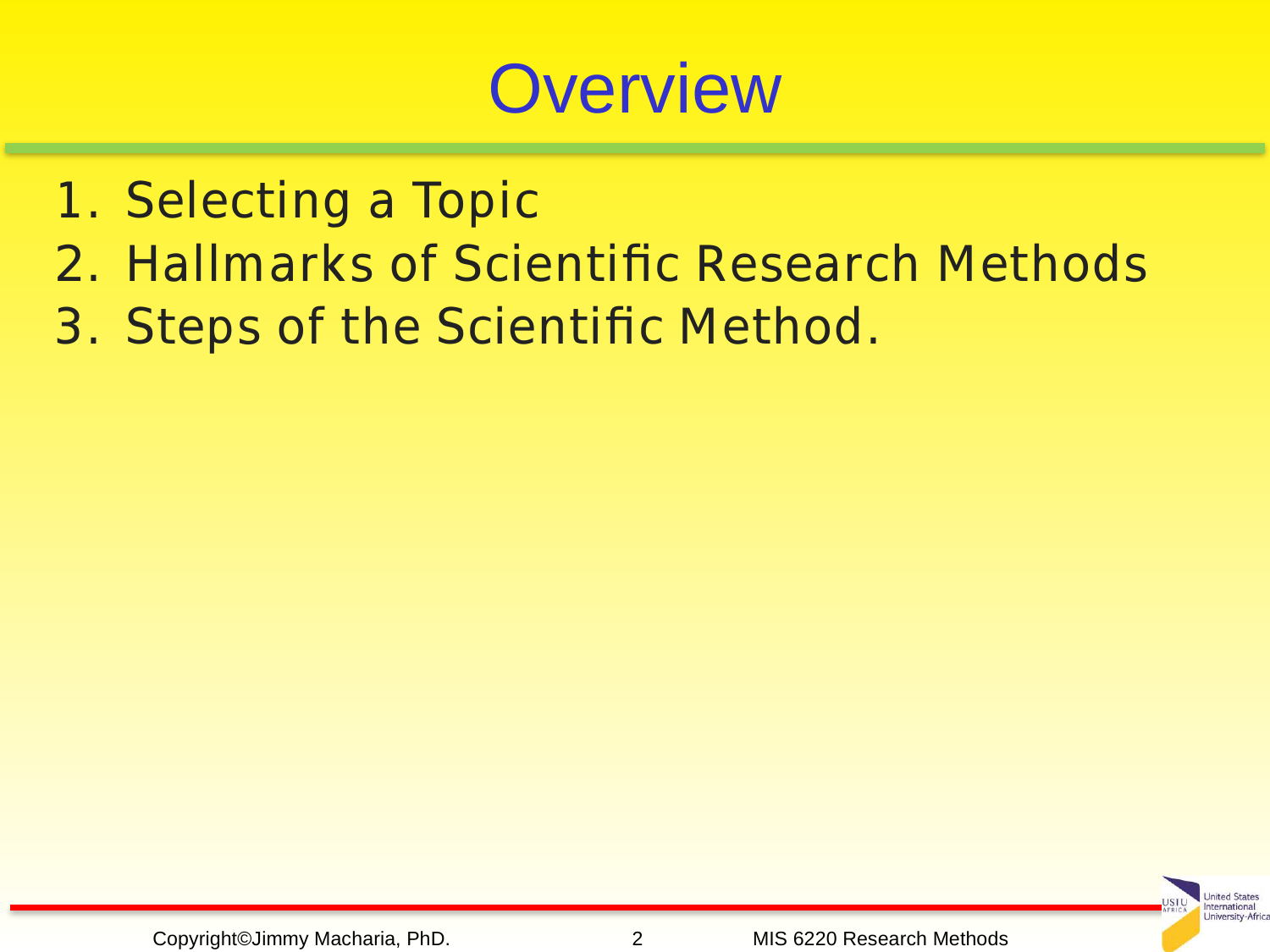

# Overview
Selecting a Topic
Hallmarks of Scientific Research Methods
Steps of the Scientific Method.